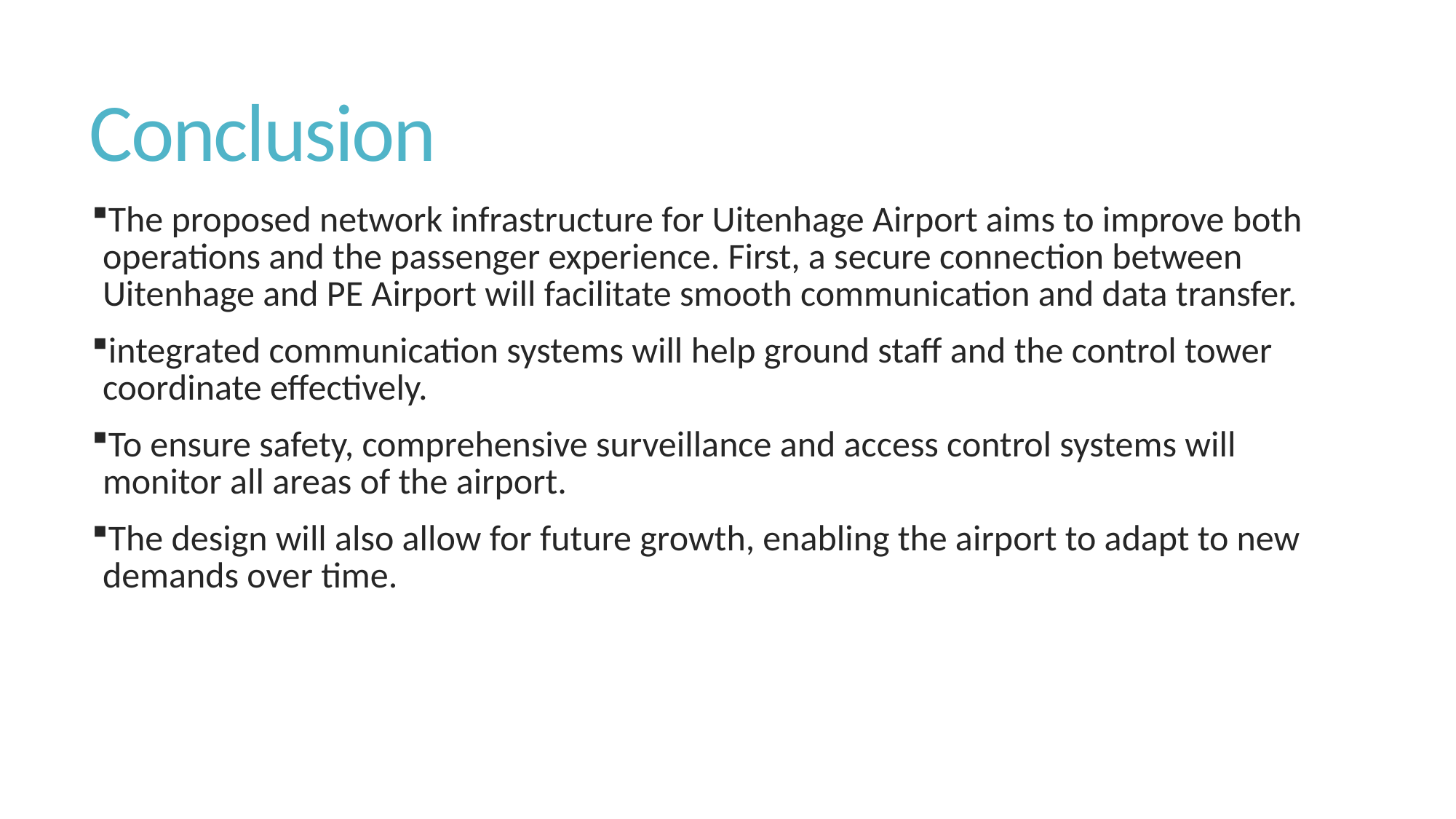

# Conclusion
The proposed network infrastructure for Uitenhage Airport aims to improve both operations and the passenger experience. First, a secure connection between Uitenhage and PE Airport will facilitate smooth communication and data transfer.
integrated communication systems will help ground staff and the control tower coordinate effectively.
To ensure safety, comprehensive surveillance and access control systems will monitor all areas of the airport.
The design will also allow for future growth, enabling the airport to adapt to new demands over time.